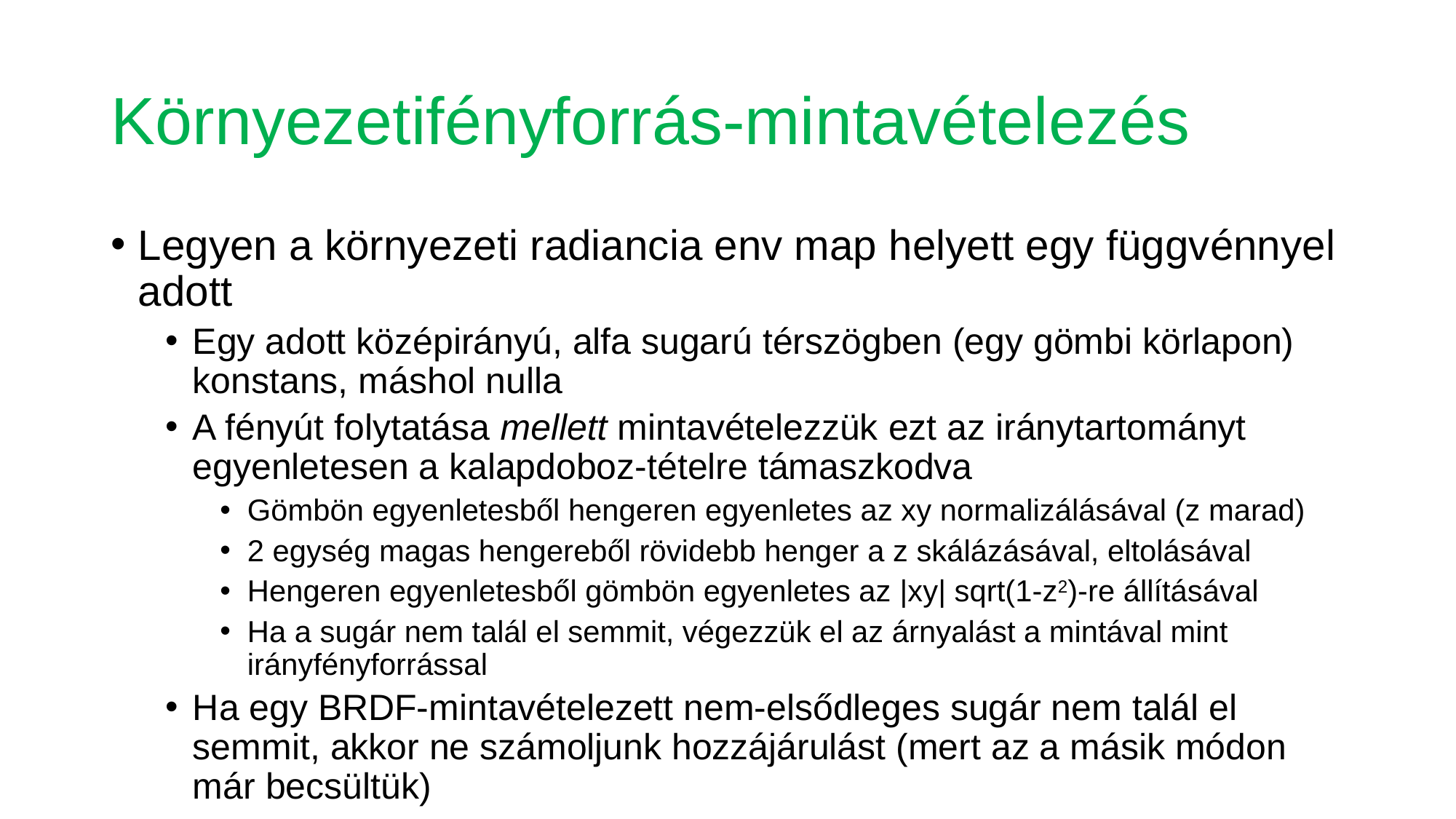

# Környezetifényforrás-mintavételezés
Legyen a környezeti radiancia env map helyett egy függvénnyel adott
Egy adott középirányú, alfa sugarú térszögben (egy gömbi körlapon) konstans, máshol nulla
A fényút folytatása mellett mintavételezzük ezt az iránytartományt egyenletesen a kalapdoboz-tételre támaszkodva
Gömbön egyenletesből hengeren egyenletes az xy normalizálásával (z marad)
2 egység magas hengereből rövidebb henger a z skálázásával, eltolásával
Hengeren egyenletesből gömbön egyenletes az |xy| sqrt(1-z2)-re állításával
Ha a sugár nem talál el semmit, végezzük el az árnyalást a mintával mint irányfényforrással
Ha egy BRDF-mintavételezett nem-elsődleges sugár nem talál el semmit, akkor ne számoljunk hozzájárulást (mert az a másik módon már becsültük)